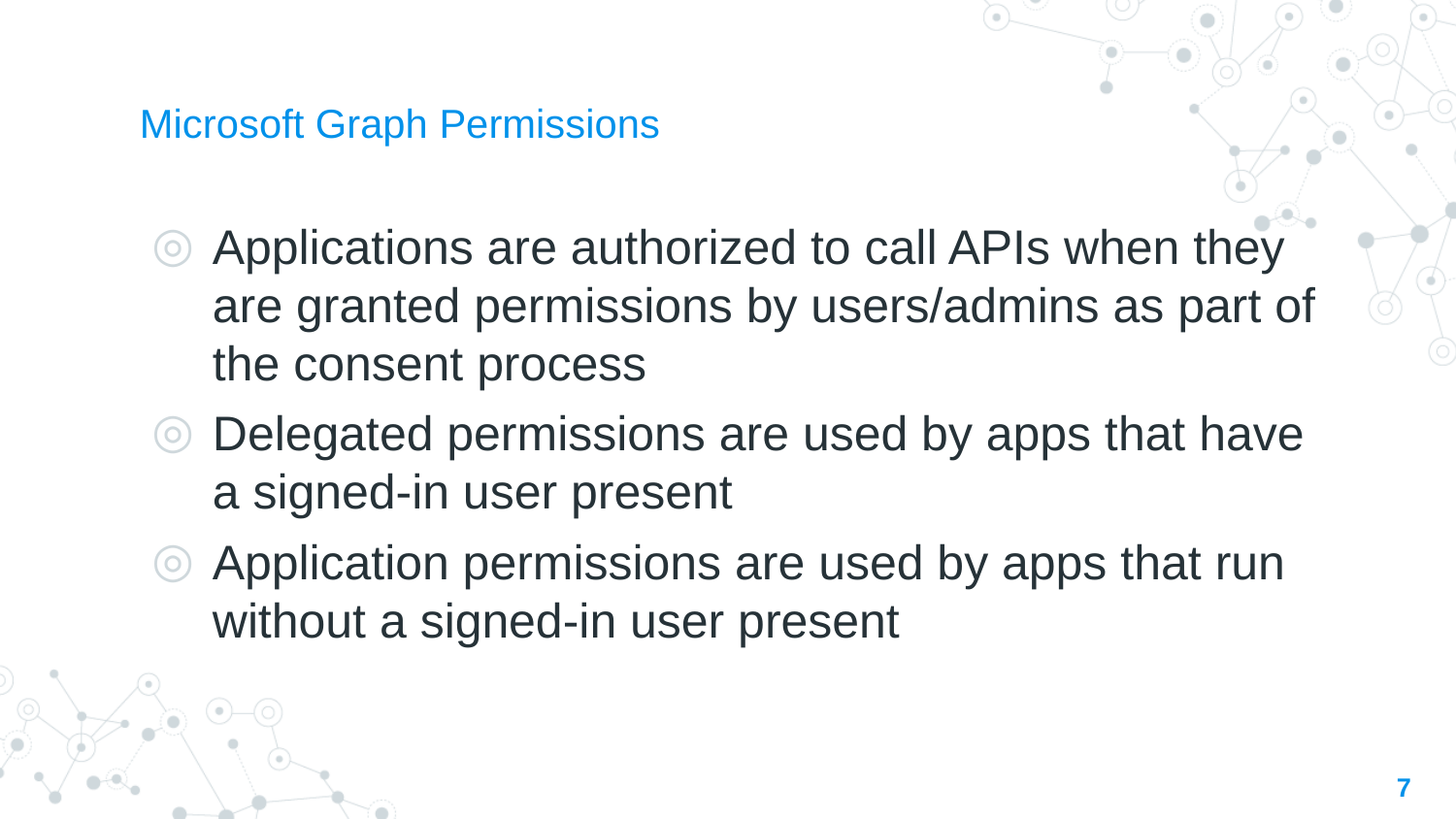

# Microsoft Graph Permissions
Applications are authorized to call APIs when they are granted permissions by users/admins as part of the consent process
Delegated permissions are used by apps that have a signed-in user present
Application permissions are used by apps that run without a signed-in user present
7